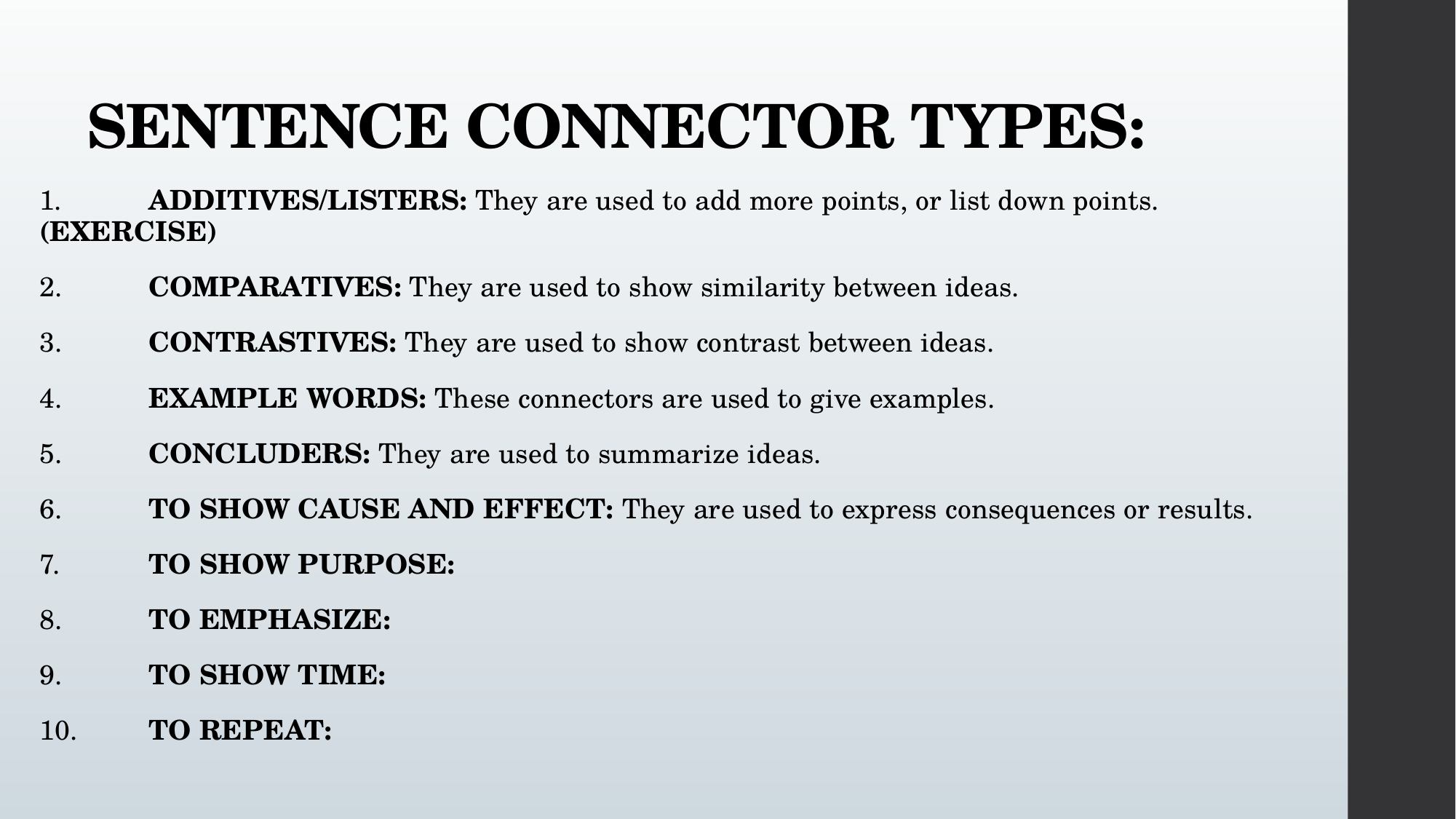

# SENTENCE CONNECTOR TYPES:
1.	ADDITIVES/LISTERS: They are used to add more points, or list down points. (EXERCISE)
2.	COMPARATIVES: They are used to show similarity between ideas.
3.	CONTRASTIVES: They are used to show contrast between ideas.
4.	EXAMPLE WORDS: These connectors are used to give examples.
5.	CONCLUDERS: They are used to summarize ideas.
6.	TO SHOW CAUSE AND EFFECT: They are used to express consequences or results.
7.	TO SHOW PURPOSE:
8.	TO EMPHASIZE:
9.	TO SHOW TIME:
10.	TO REPEAT: